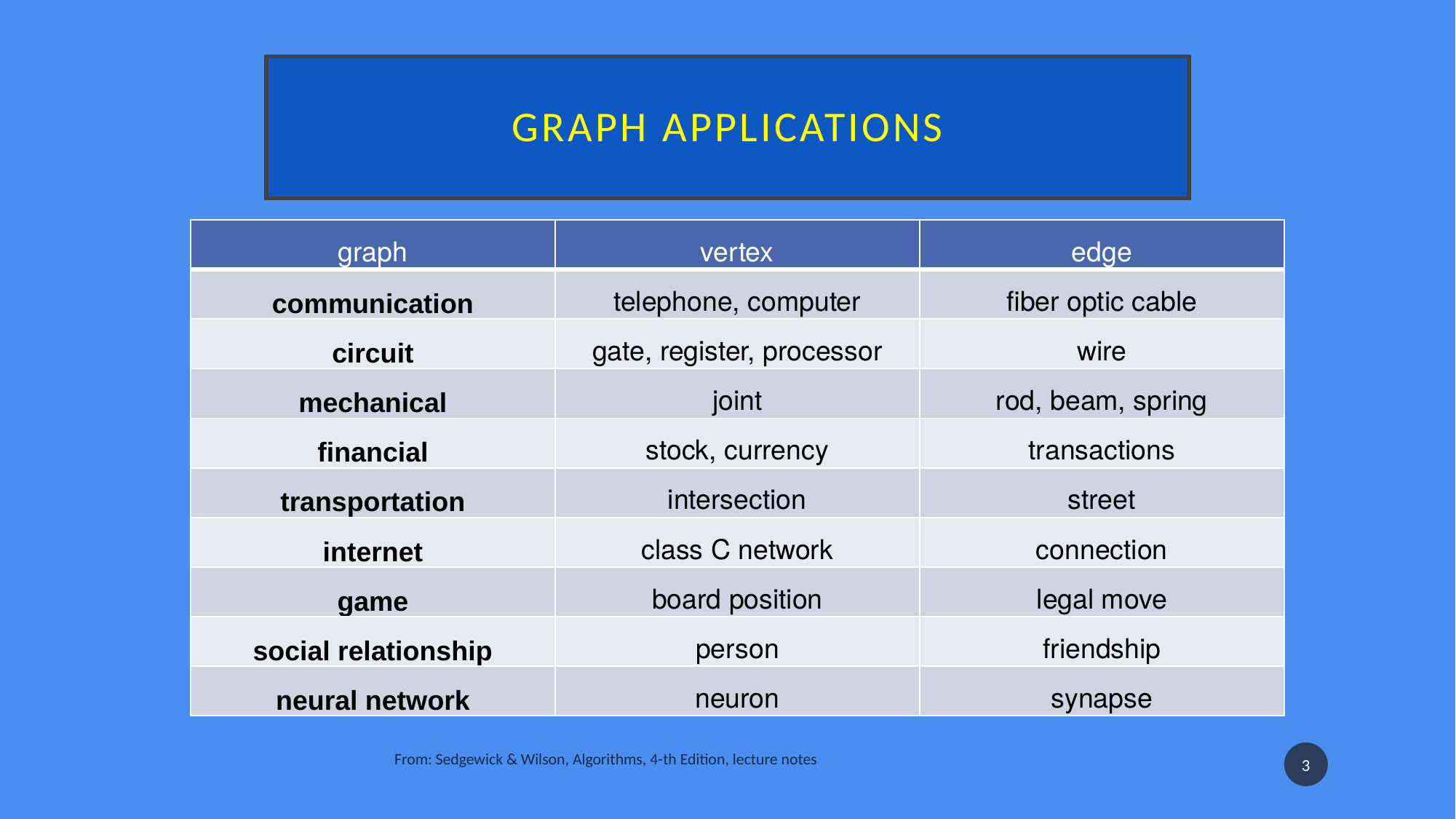

# Graph applications
| graph | vertex | edge |
| --- | --- | --- |
| communication | telephone, computer | fiber optic cable |
| circuit | gate, register, processor | wire |
| mechanical | joint | rod, beam, spring |
| financial | stock, currency | transactions |
| transportation | intersection | street |
| internet | class C network | connection |
| game | board position | legal move |
| social relationship | person | friendship |
| neural network | neuron | synapse |
From: Sedgewick & Wilson, Algorithms, 4-th Edition, lecture notes
3